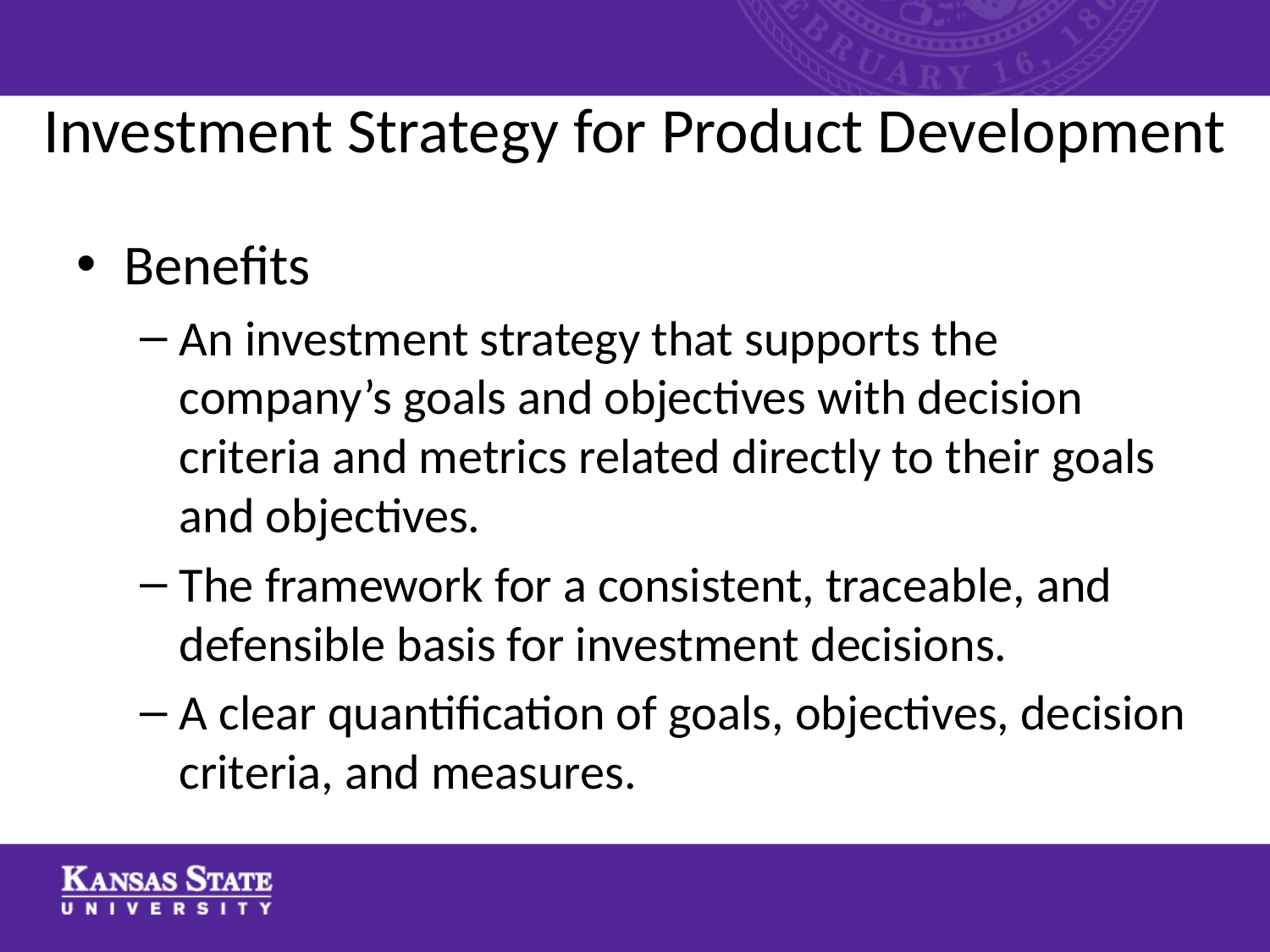

# Investment Strategy for Product Development
Benefits
An investment strategy that supports the company’s goals and objectives with decision criteria and metrics related directly to their goals and objectives.
The framework for a consistent, traceable, and defensible basis for investment decisions.
A clear quantification of goals, objectives, decision criteria, and measures.